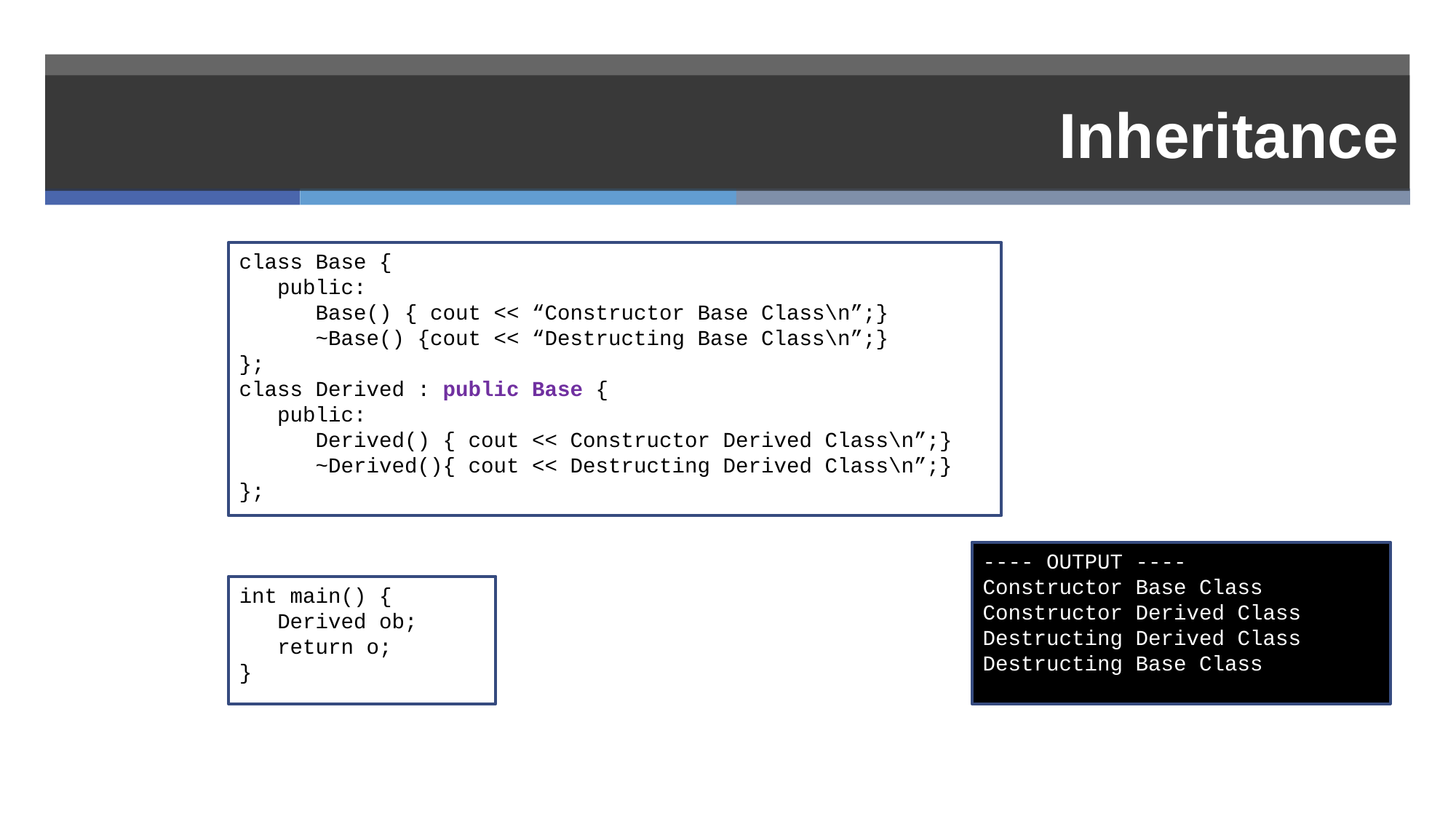

# Inheritance
class Base {
   public:
      Base() { cout << “Constructor Base Class\n”;}
      ~Base() {cout << “Destructing Base Class\n”;}
};
class Derived : public Base {
   public:
      Derived() { cout << Constructor Derived Class\n”;}
      ~Derived(){ cout << Destructing Derived Class\n”;}
};
---- OUTPUT ----
Constructor Base Class
Constructor Derived Class
Destructing Derived Class
Destructing Base Class

int main() {
   Derived ob;
   return o;
}